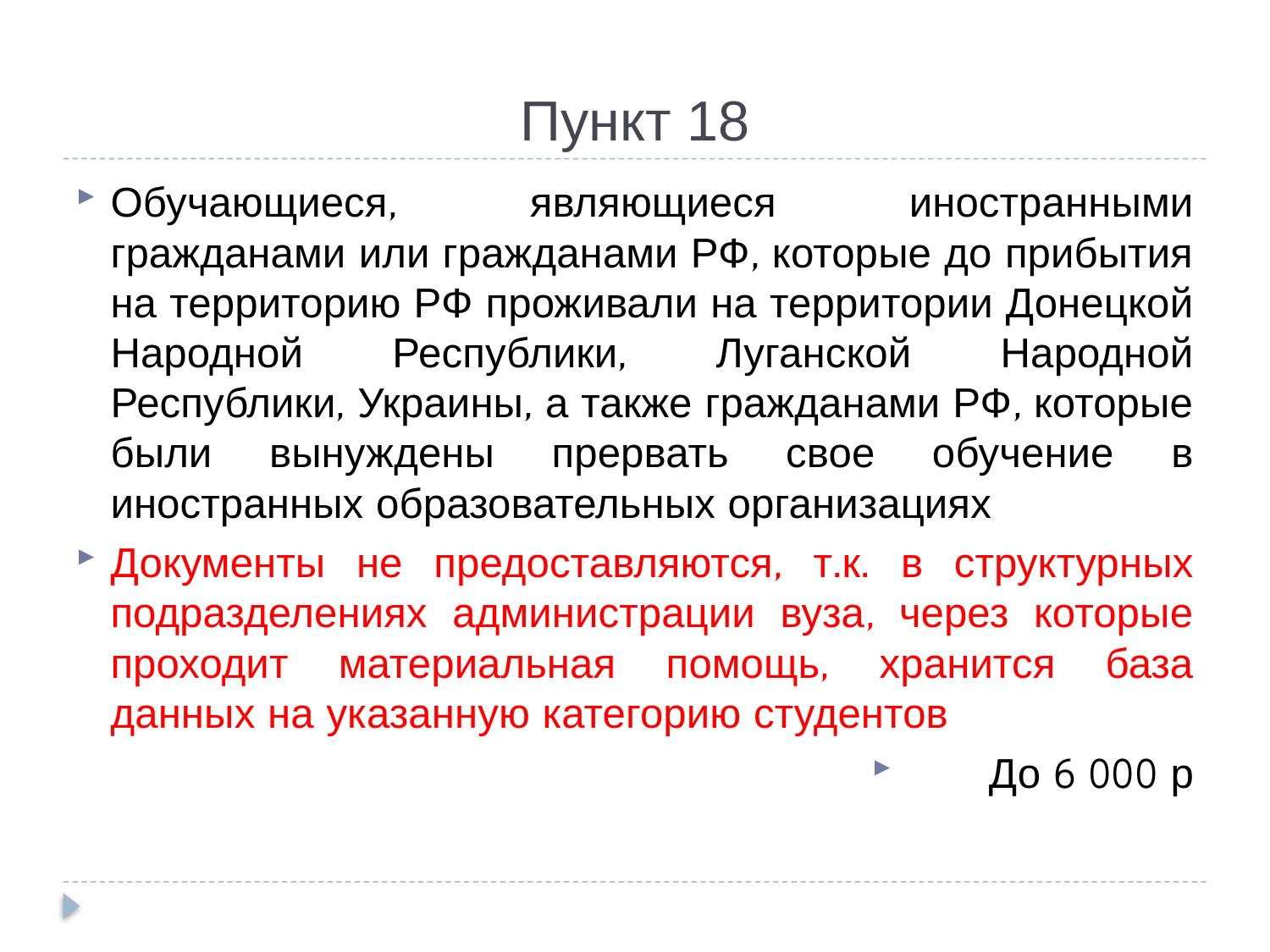

# Пункт 18
Обучающиеся, являющиеся иностранными гражданами или гражданами РФ, которые до прибытия на территорию РФ проживали на территории Донецкой Народной Республики, Луганской Народной Республики, Украины, а также гражданами РФ, которые были вынуждены прервать свое обучение в иностранных образовательных организациях
Документы не предоставляются, т.к. в структурных подразделениях администрации вуза, через которые проходит материальная помощь, хранится база данных на указанную категорию студентов
До 6 000 р